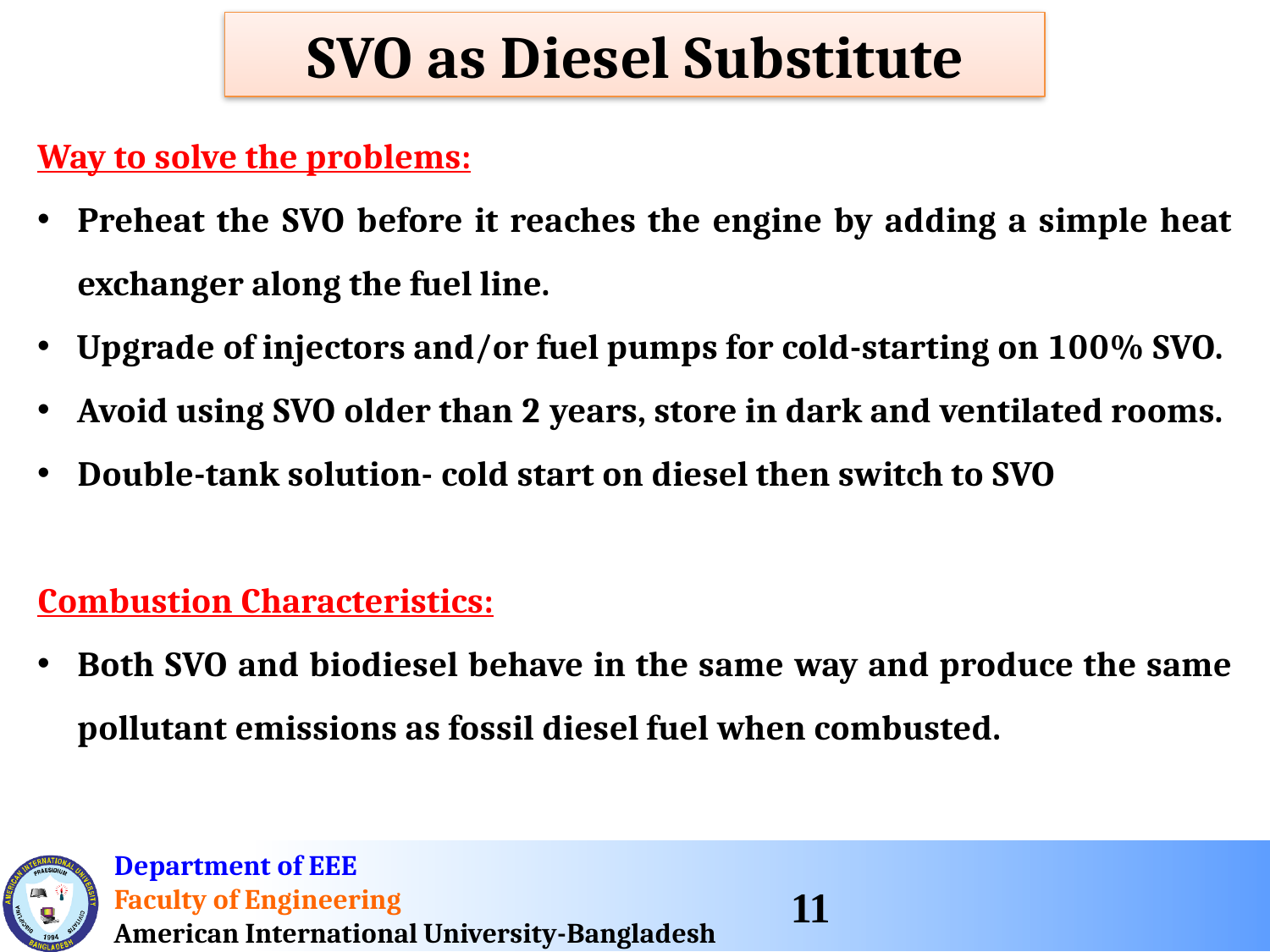

SVO as Diesel Substitute
Way to solve the problems:
Preheat the SVO before it reaches the engine by adding a simple heat exchanger along the fuel line.
Upgrade of injectors and/or fuel pumps for cold-starting on 100% SVO.
Avoid using SVO older than 2 years, store in dark and ventilated rooms.
Double-tank solution- cold start on diesel then switch to SVO

Combustion Characteristics:
Both SVO and biodiesel behave in the same way and produce the same pollutant emissions as fossil diesel fuel when combusted.
11